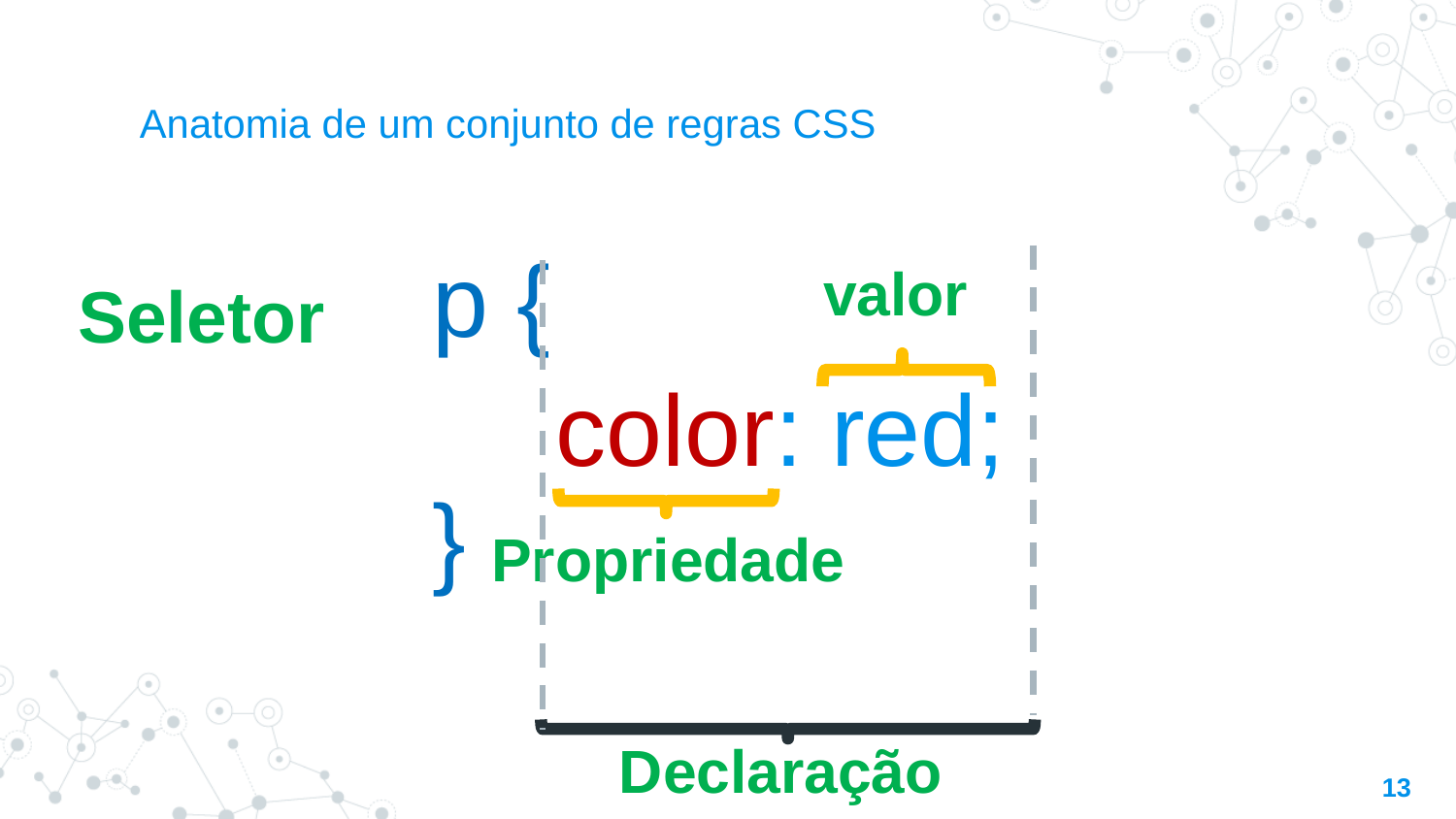

p { color: red; }
# Anatomia de um conjunto de regras CSS
p {
valor
Seletor

color: red;

}

Propriedade
Declaração
13